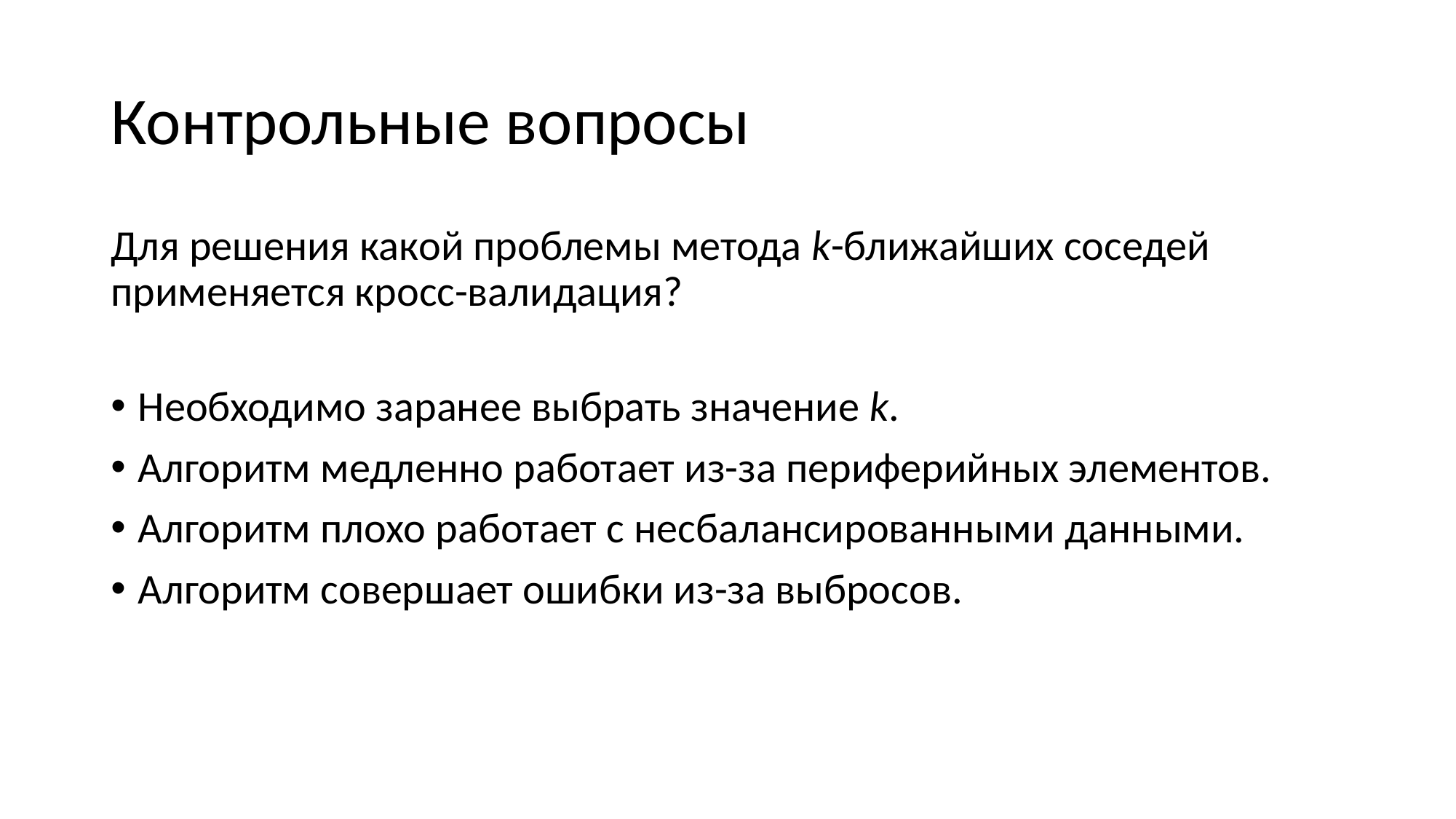

# Контрольные вопросы
Для решения какой проблемы метода k-ближайших соседей применяется кросс-валидация?

Необходимо заранее выбрать значение k.
Алгоритм медленно работает из-за периферийных элементов.
Алгоритм плохо работает с несбалансированными данными.
Алгоритм совершает ошибки из-за выбросов.